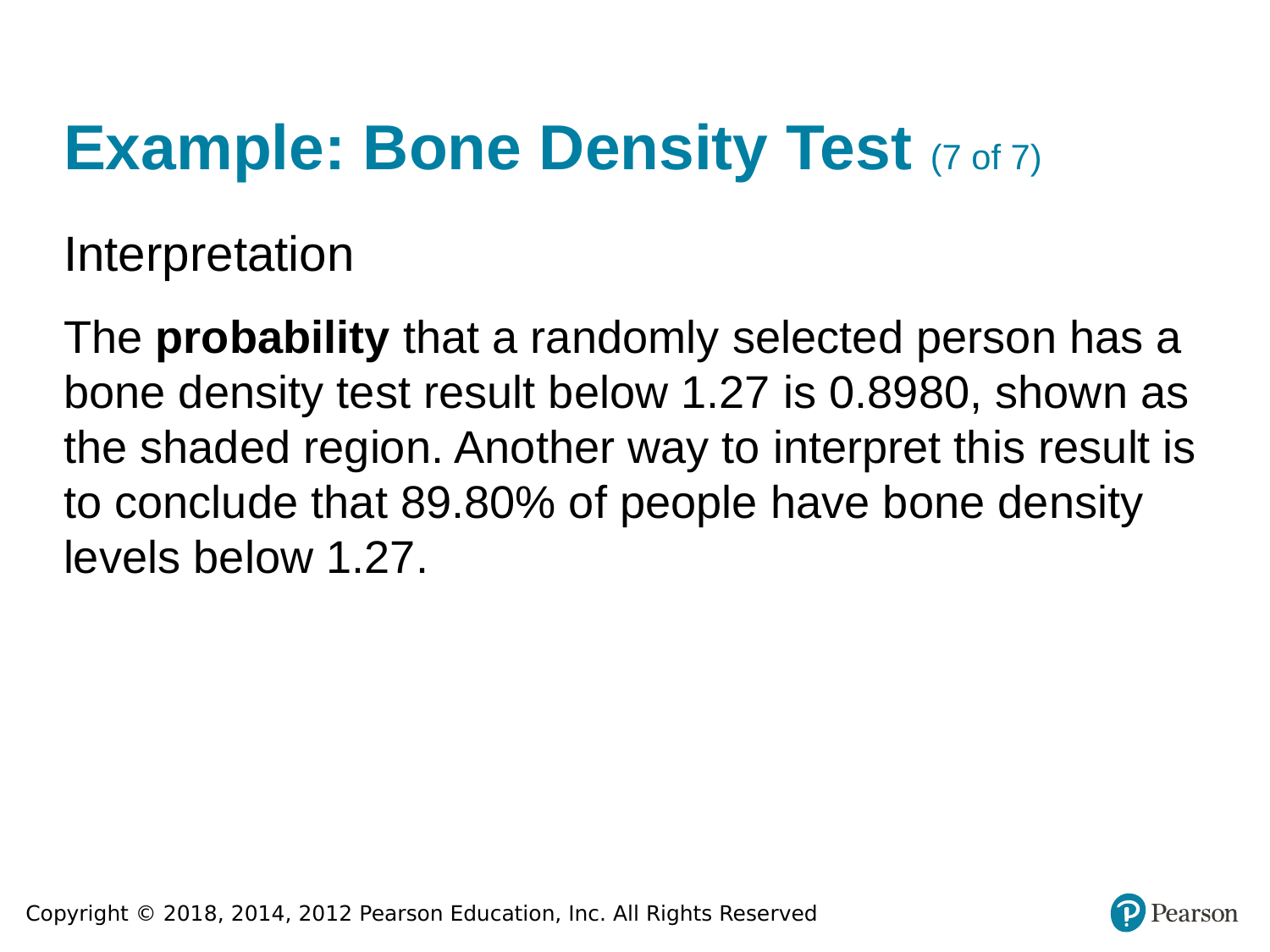

# Example: Bone Density Test (7 of 7)
Interpretation
The probability that a randomly selected person has a bone density test result below 1.27 is 0.8980, shown as the shaded region. Another way to interpret this result is to conclude that 89.80% of people have bone density levels below 1.27.